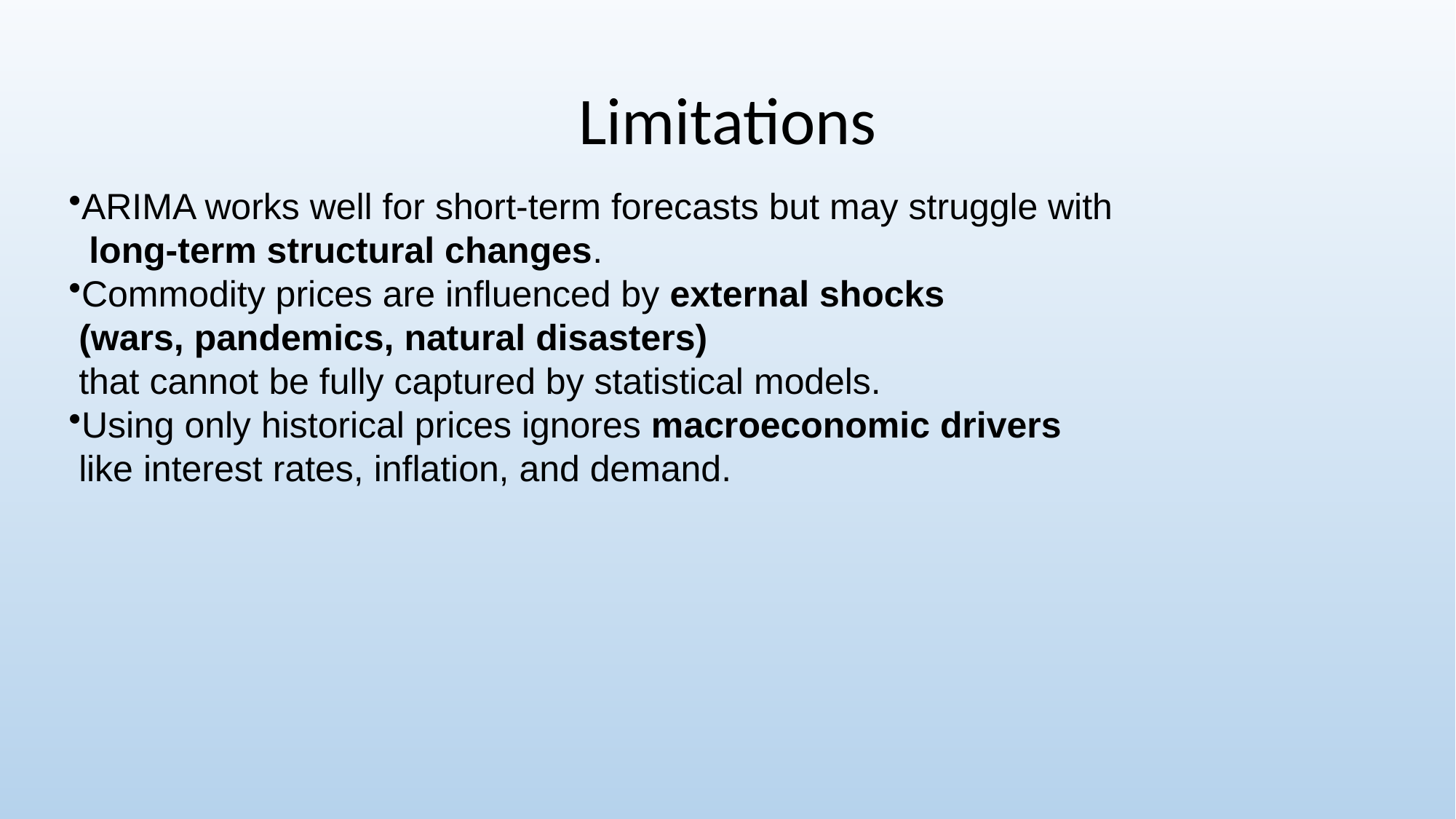

# Limitations
ARIMA works well for short-term forecasts but may struggle with
  long-term structural changes.
Commodity prices are influenced by external shocks
 (wars, pandemics, natural disasters)
 that cannot be fully captured by statistical models.
Using only historical prices ignores macroeconomic drivers
 like interest rates, inflation, and demand.